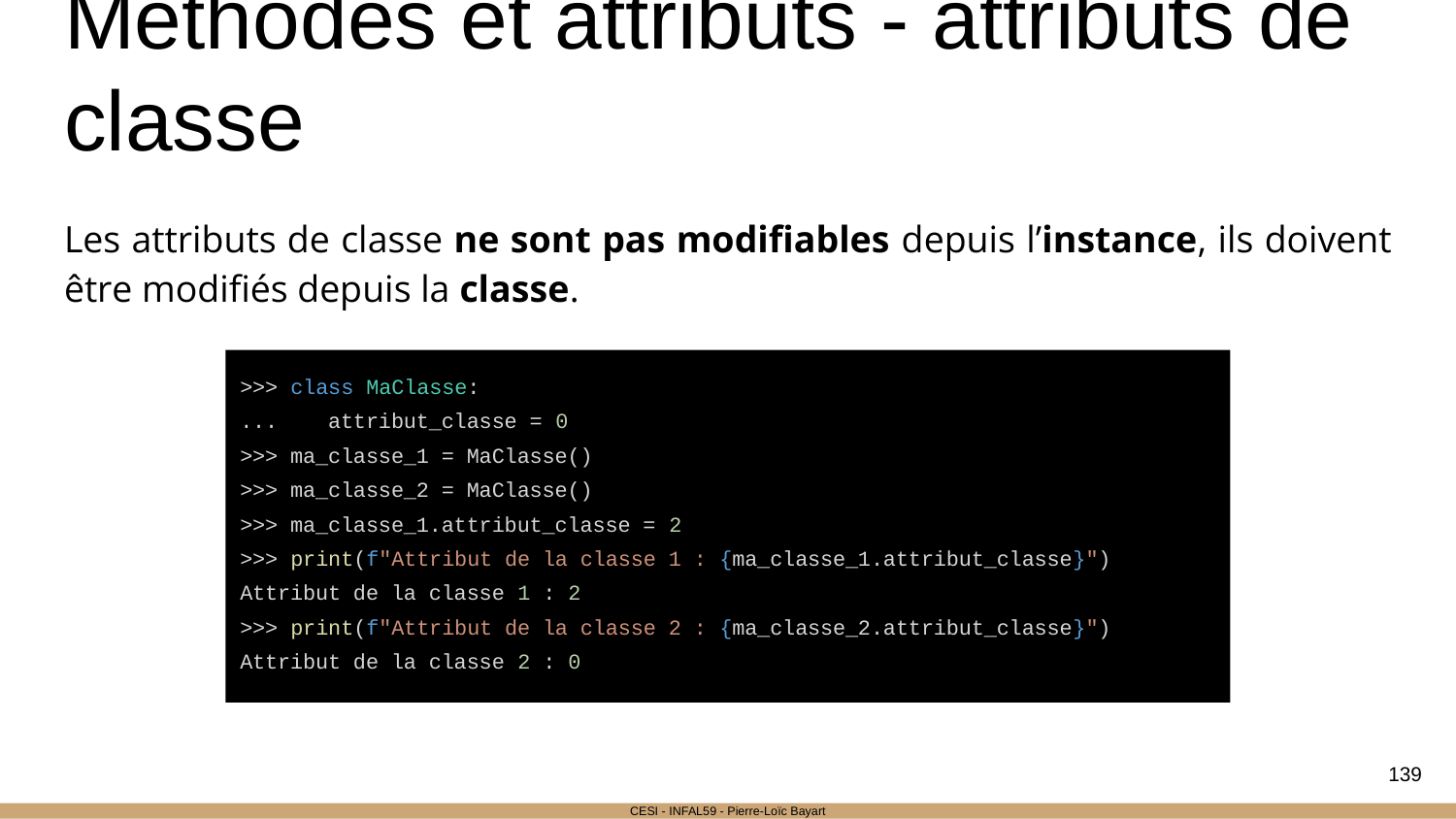

# Méthodes et attributs - attributs de classe
Les attributs de classe ne sont pas modifiables depuis l’instance, ils doivent être modifiés depuis la classe.

>>> class MaClasse:
...    attribut_classe = 0
>>> ma_classe_1 = MaClasse()
>>> ma_classe_2 = MaClasse()
>>> ma_classe_1.attribut_classe = 2
>>> print(f"Attribut de la classe 1 : {ma_classe_1.attribut_classe}")
Attribut de la classe 1 : 2
>>> print(f"Attribut de la classe 2 : {ma_classe_2.attribut_classe}")
Attribut de la classe 2 : 0
139